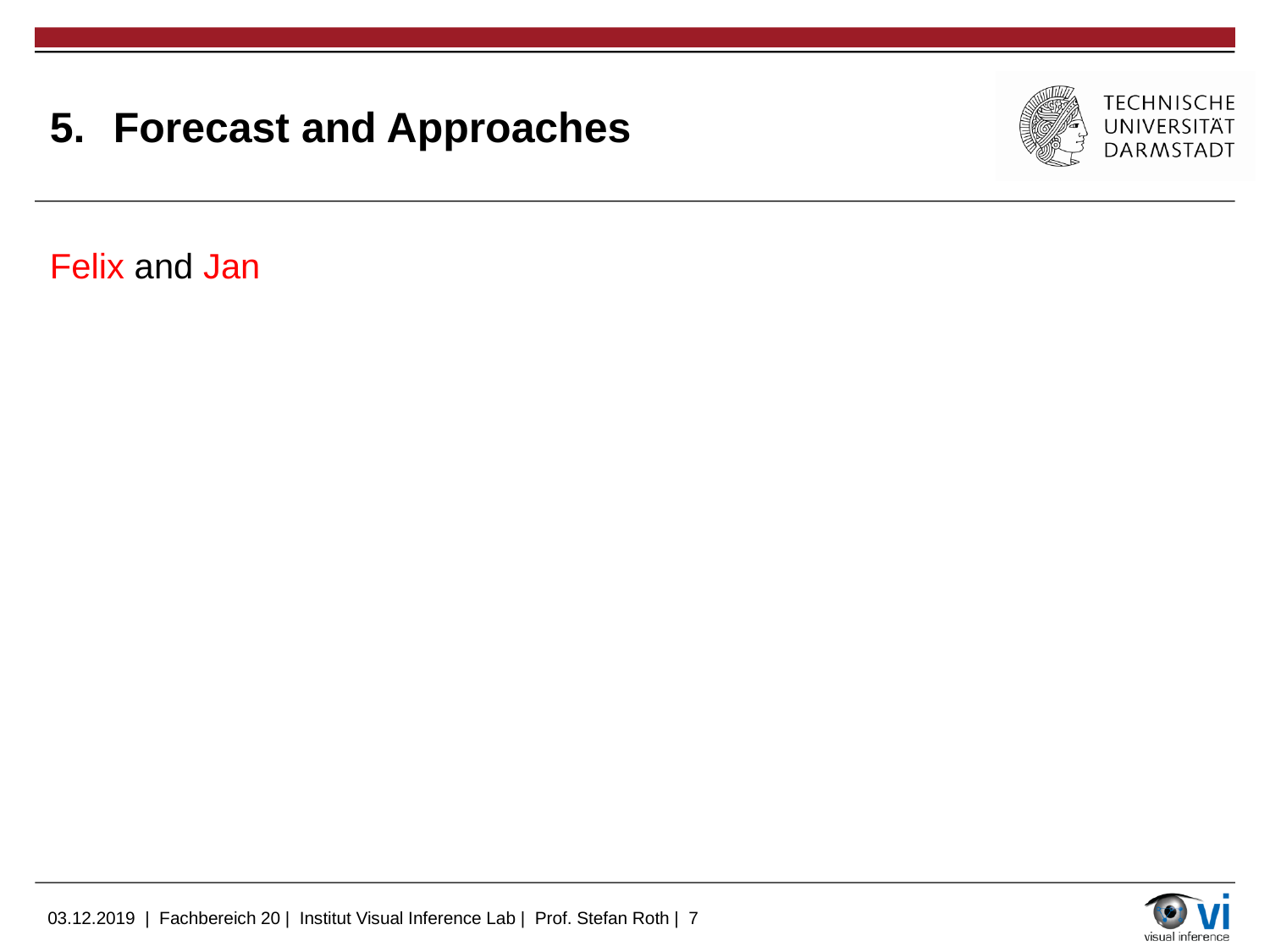

# Forecast and Approaches
Felix and Jan